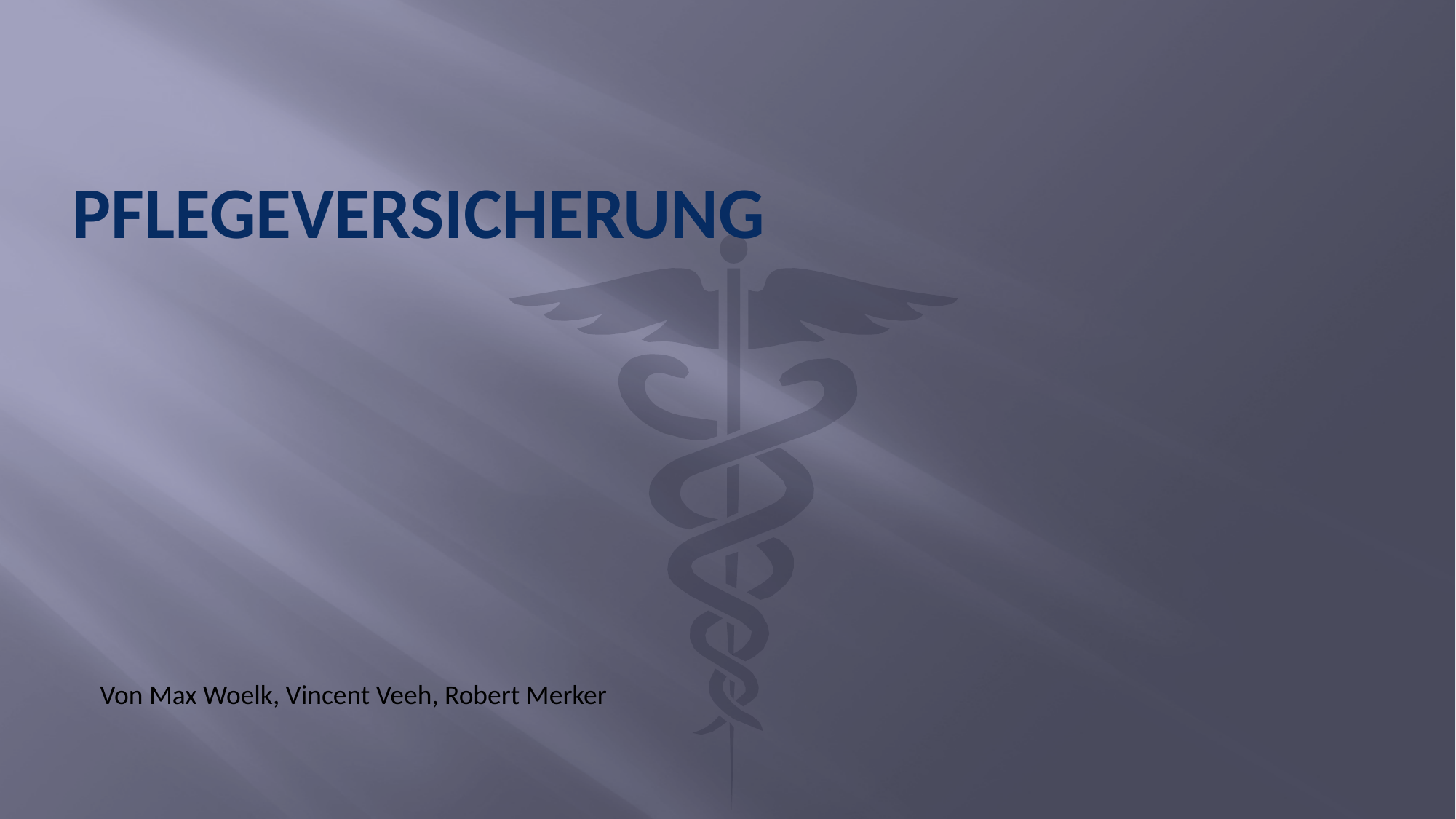

# Pflegeversicherung
Von Max Woelk, Vincent Veeh, Robert Merker